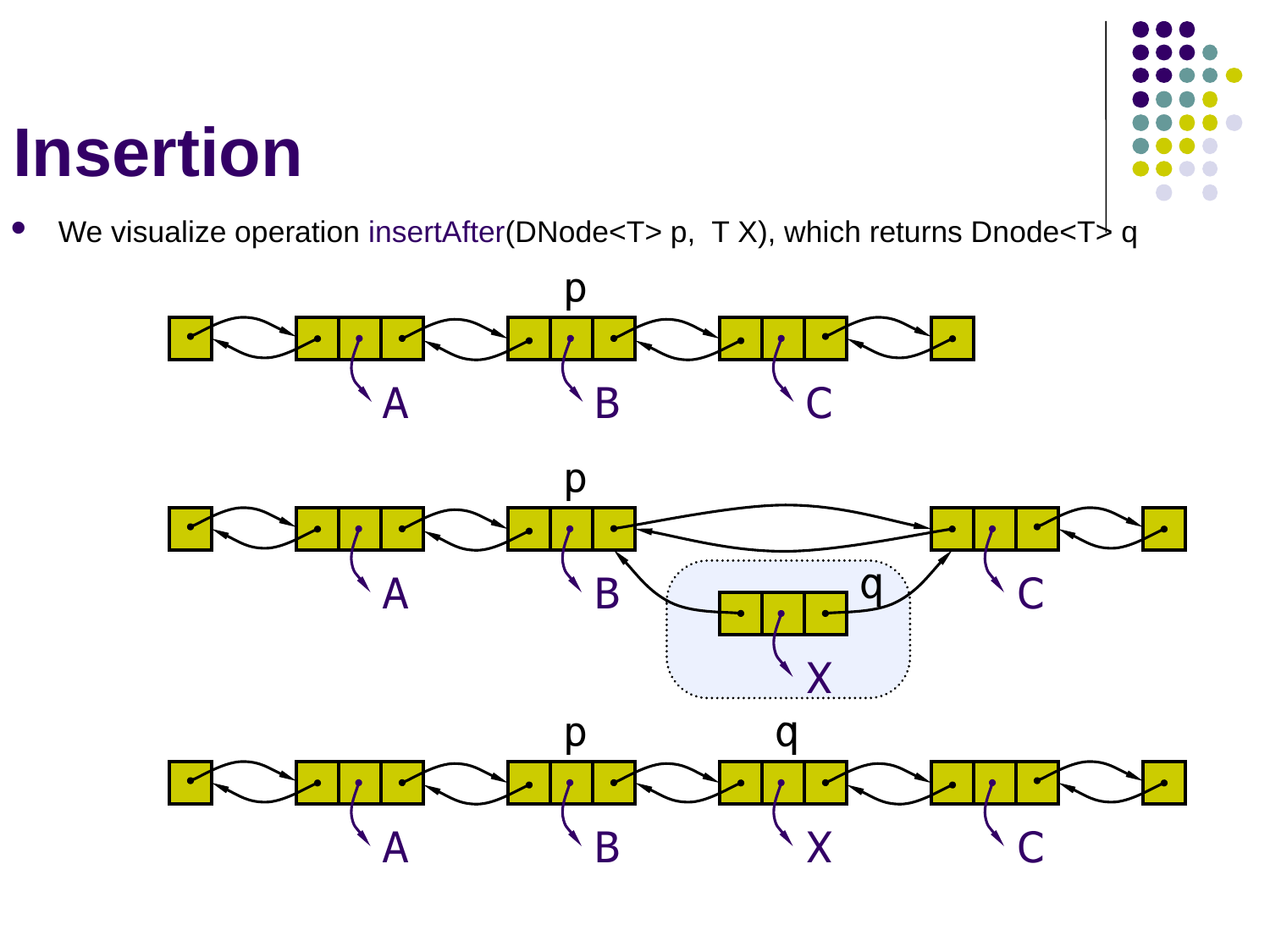

# Insertion
We visualize operation insertAfter(DNode<T> p,  T X), which returns Dnode<T> q
p

A
B
C
p

q
A
B

C

X
p
q

A
B
X
C